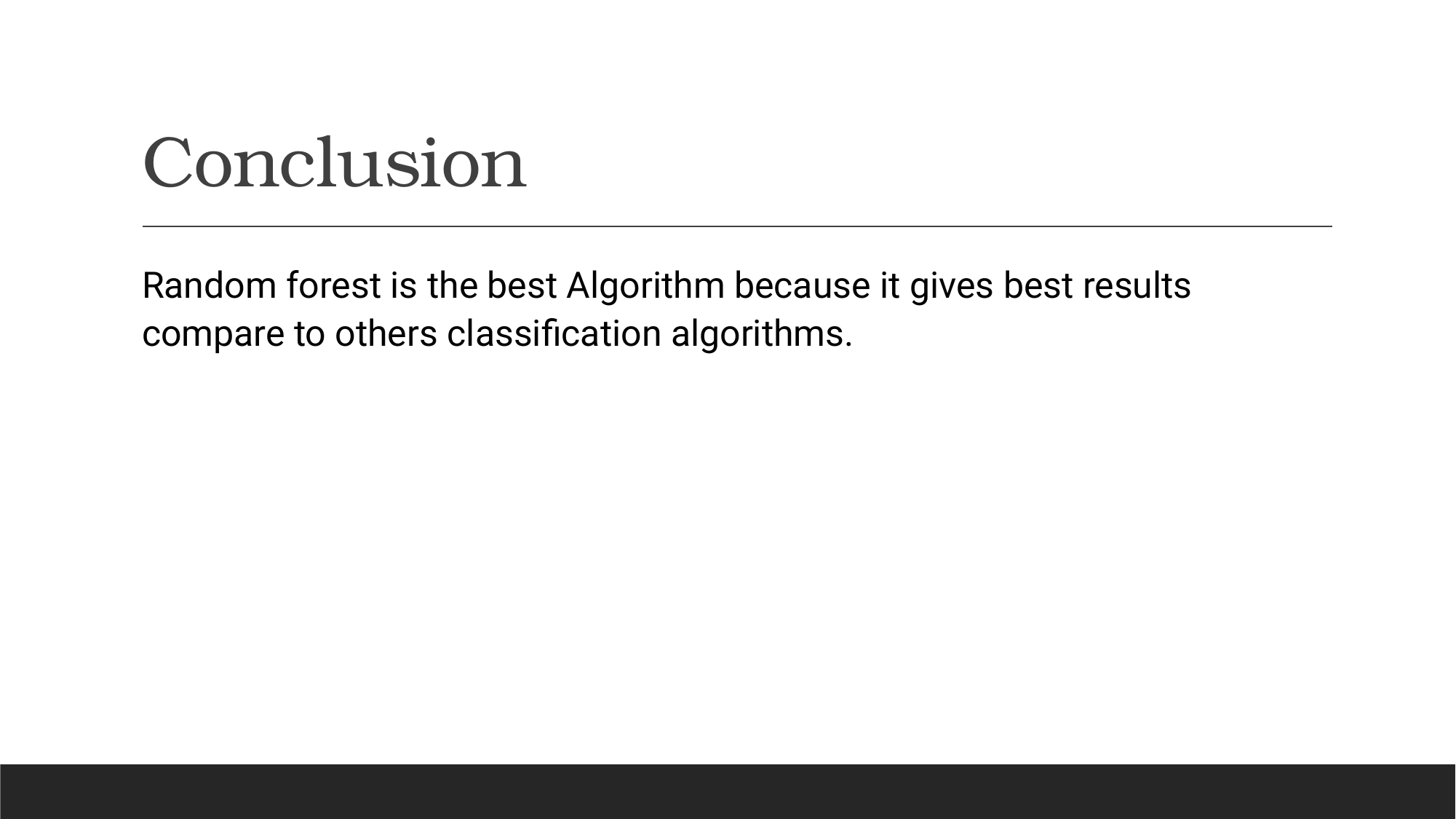

# Conclusion
Random forest is the best Algorithm because it gives best results compare to others classification algorithms.